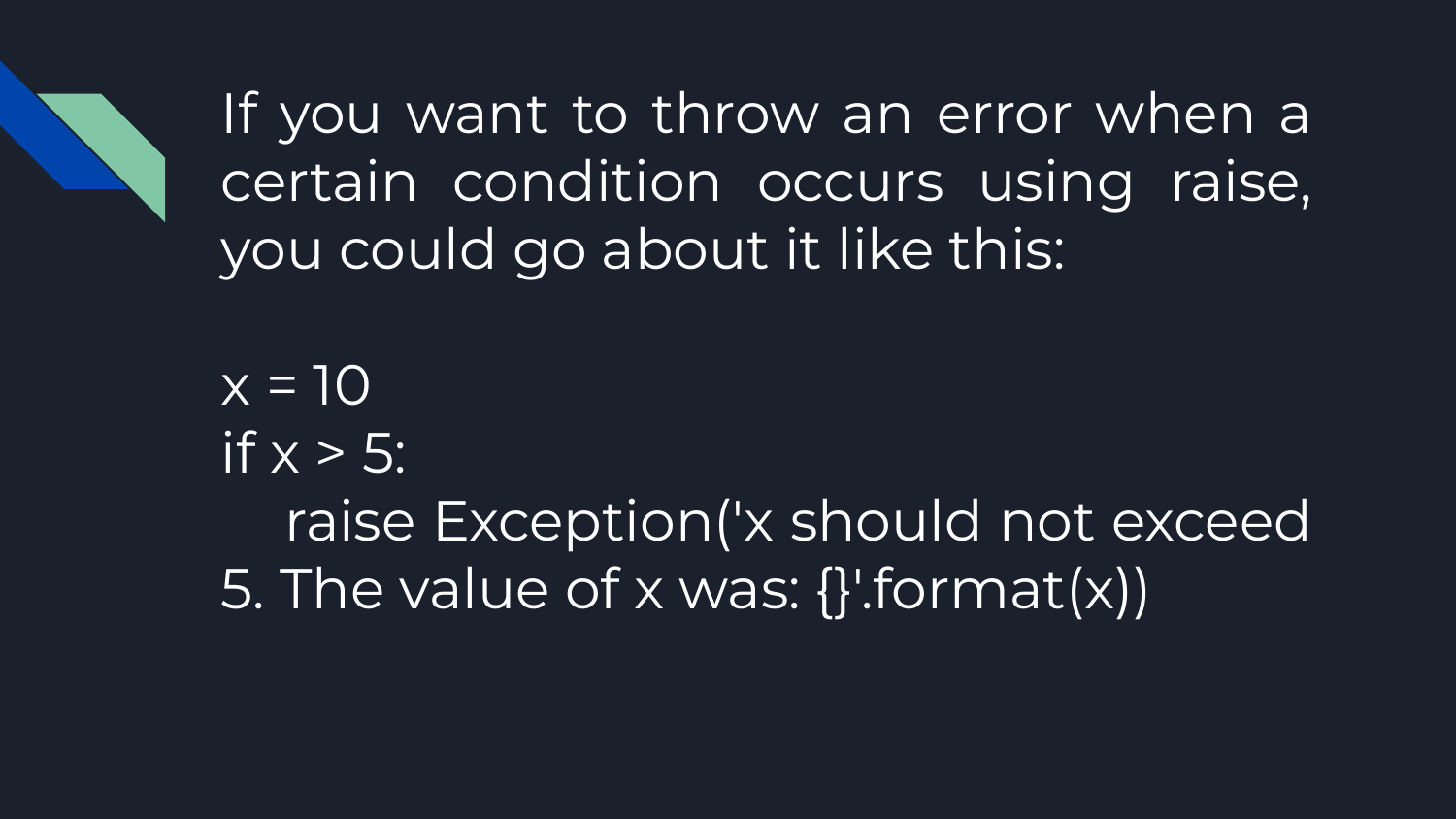

# If you want to throw an error when a certain condition occurs using raise, you could go about it like this:

x = 10
if x > 5:
    raise Exception('x should not exceed 5. The value of x was: {}'.format(x))